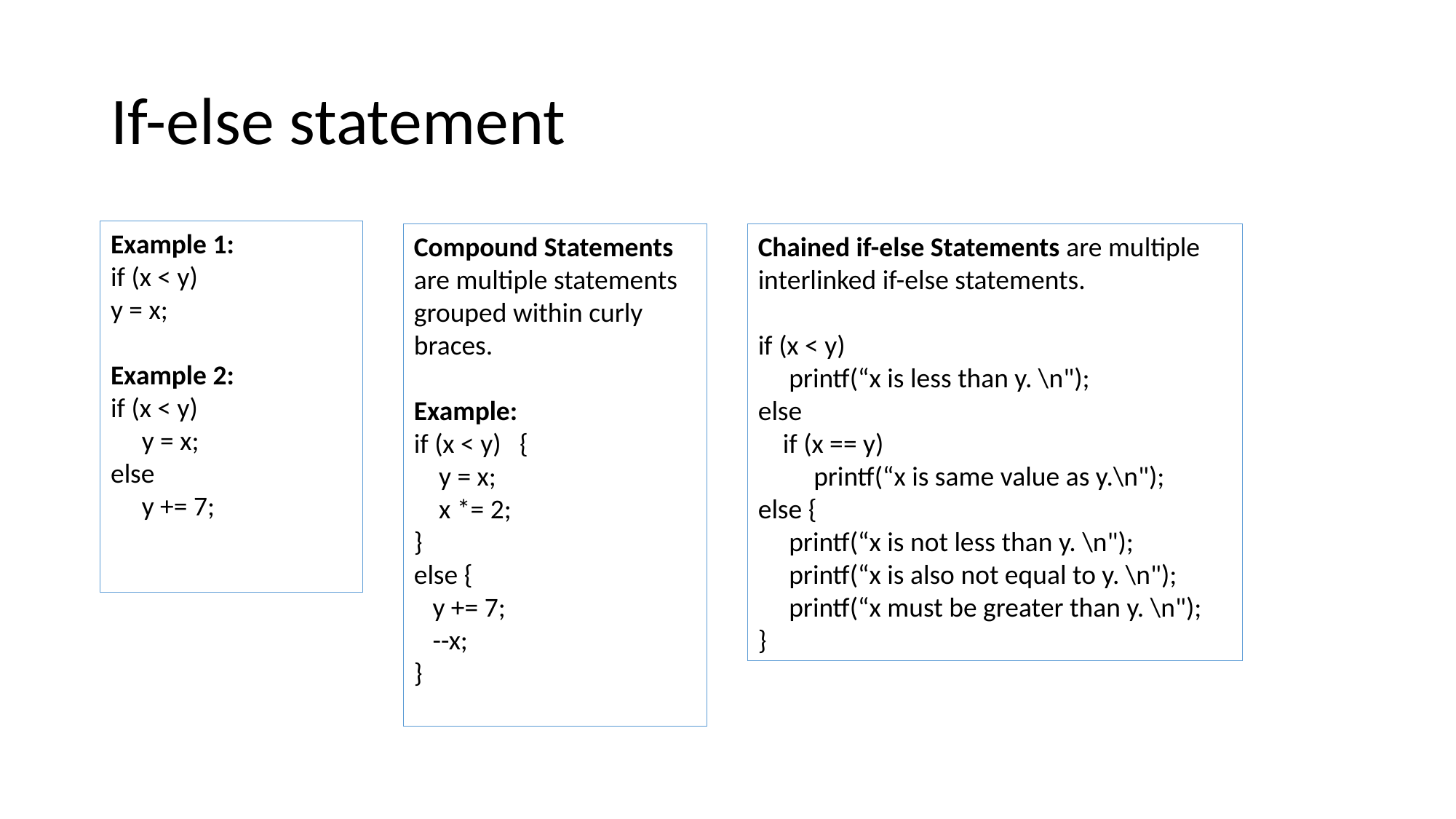

# If-else statement
Example 1:
if (x < y)
y = x;

Example 2:
if (x < y)
     y = x;
else
     y += 7;

Compound Statements are multiple statements grouped within curly braces.

Example:
if (x < y)   {
    y = x;
    x *= 2;
}
else {
   y += 7;
   --x;
}

Chained if-else Statements are multiple interlinked if-else statements.

if (x < y)
     printf(“x is less than y. \n");
else
    if (x == y)
         printf(“x is same value as y.\n");
else {
     printf(“x is not less than y. \n");
     printf(“x is also not equal to y. \n");
     printf(“x must be greater than y. \n");
}